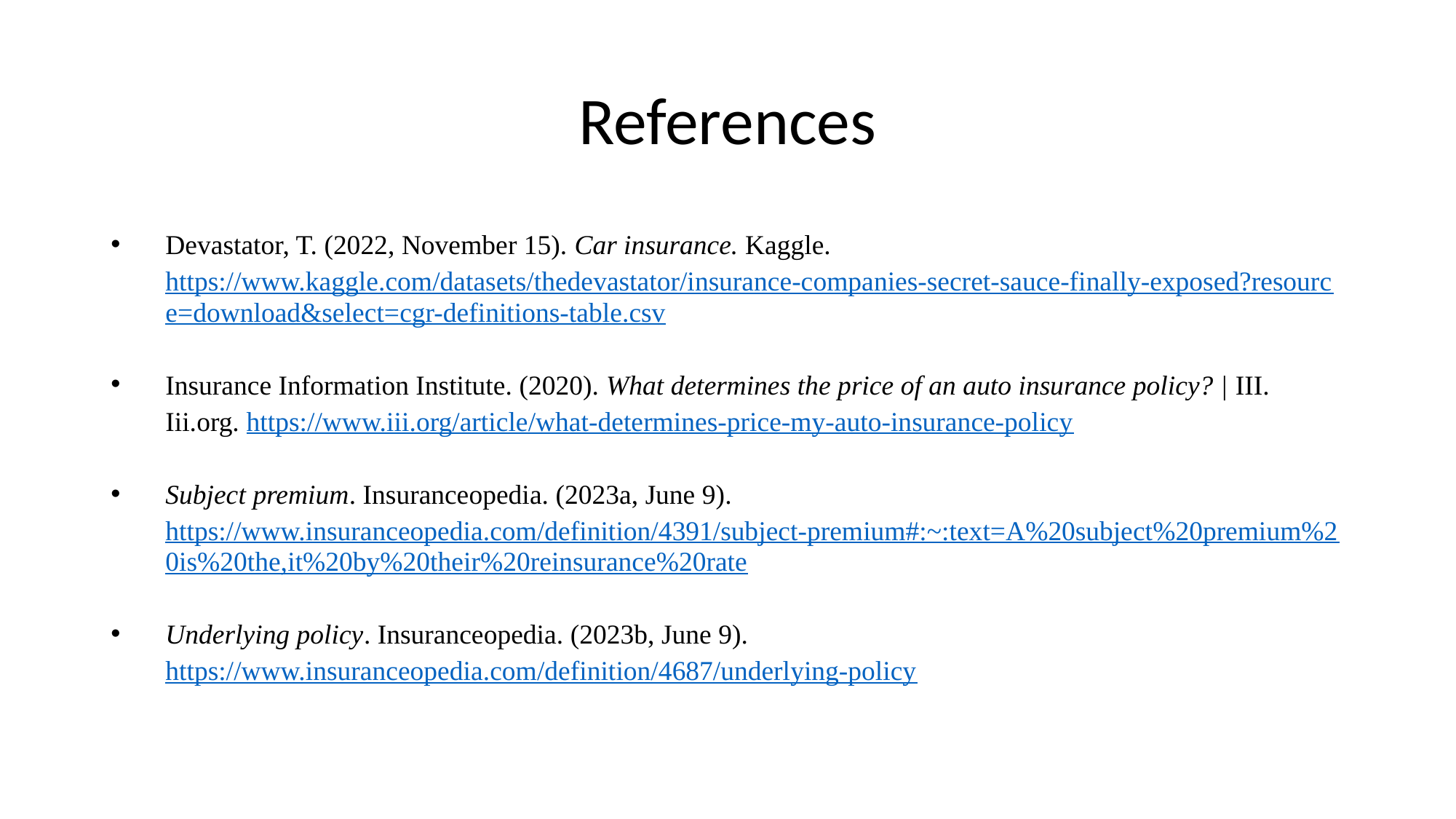

# References
Devastator, T. (2022, November 15). Car insurance. Kaggle. https://www.kaggle.com/datasets/thedevastator/insurance-companies-secret-sauce-finally-exposed?resource=download&select=cgr-definitions-table.csv

Insurance Information Institute. (2020). What determines the price of an auto insurance policy? | III. Iii.org. https://www.iii.org/article/what-determines-price-my-auto-insurance-policy

Subject premium. Insuranceopedia. (2023a, June 9). https://www.insuranceopedia.com/definition/4391/subject-premium#:~:text=A%20subject%20premium%20is%20the,it%20by%20their%20reinsurance%20rate

Underlying policy. Insuranceopedia. (2023b, June 9). https://www.insuranceopedia.com/definition/4687/underlying-policy